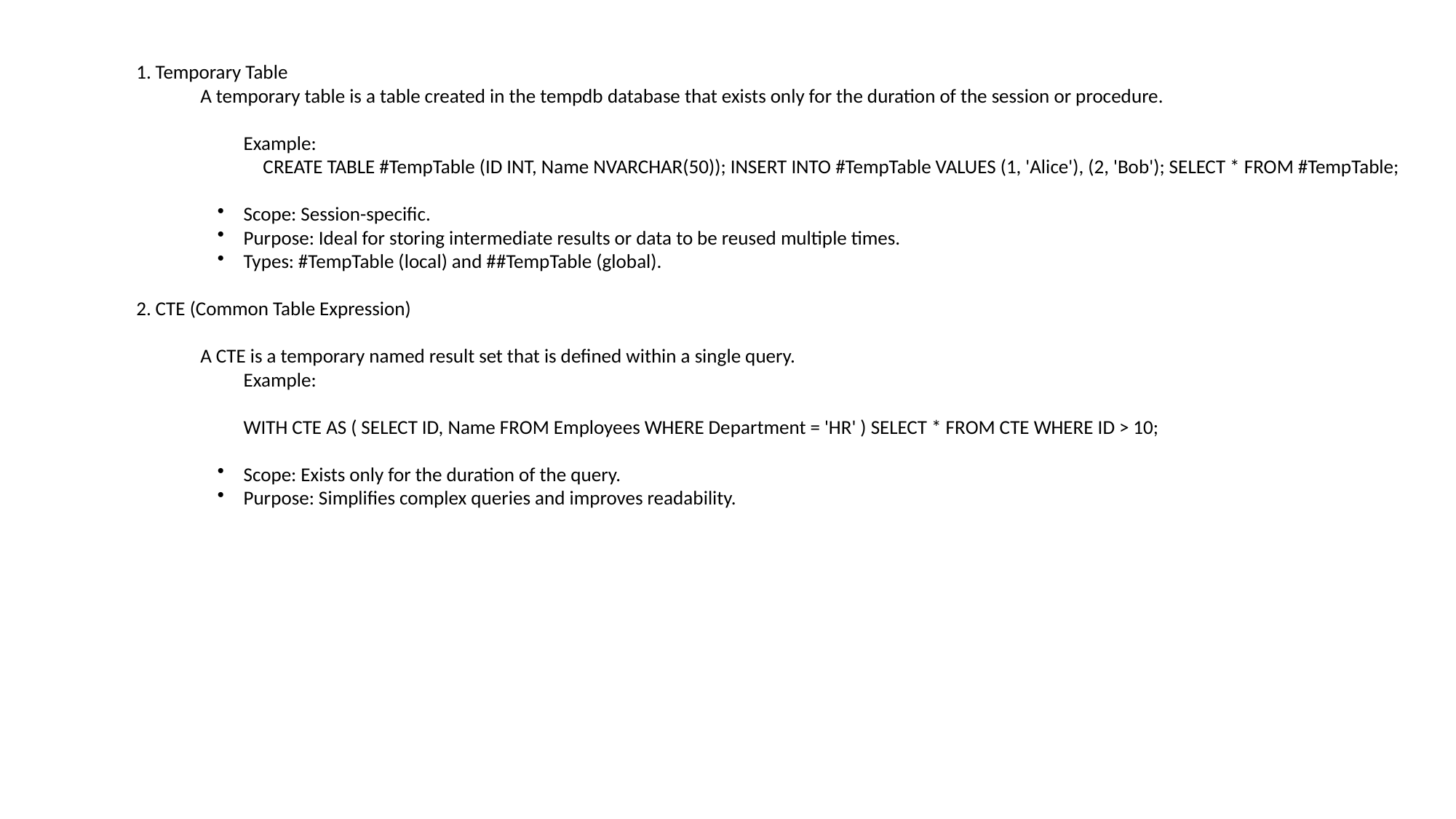

1. Temporary Table
A temporary table is a table created in the tempdb database that exists only for the duration of the session or procedure.

Example:
                             CREATE TABLE #TempTable (ID INT, Name NVARCHAR(50)); INSERT INTO #TempTable VALUES (1, 'Alice'), (2, 'Bob'); SELECT * FROM #TempTable;

Scope: Session-specific.
Purpose: Ideal for storing intermediate results or data to be reused multiple times.
Types: #TempTable (local) and ##TempTable (global).

2. CTE (Common Table Expression)

A CTE is a temporary named result set that is defined within a single query.
Example:

WITH CTE AS ( SELECT ID, Name FROM Employees WHERE Department = 'HR' ) SELECT * FROM CTE WHERE ID > 10;

Scope: Exists only for the duration of the query.
Purpose: Simplifies complex queries and improves readability.